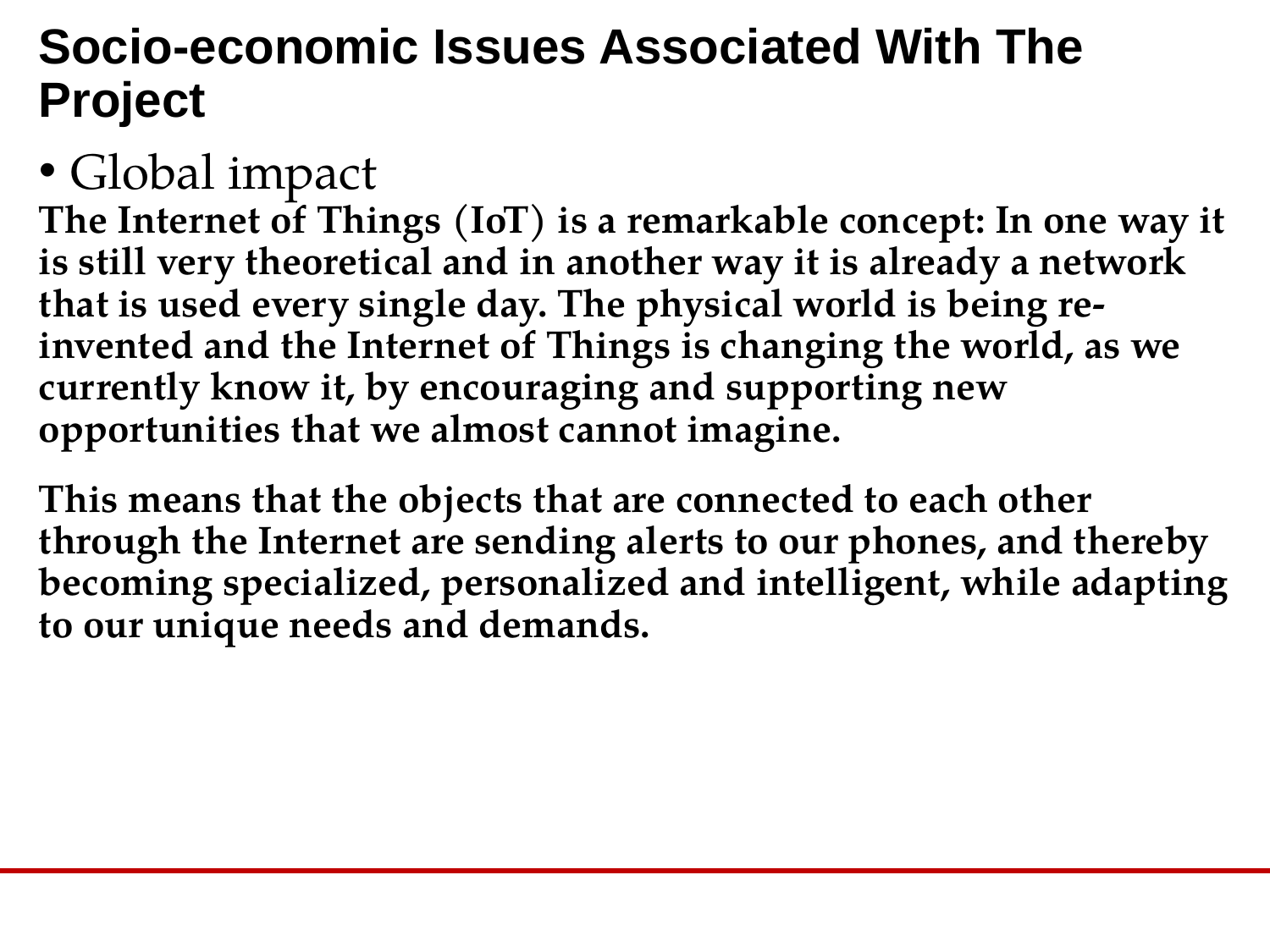

# Socio-economic Issues Associated With The Project
Global impact
The Internet of Things (IoT) is a remarkable concept: In one way it is still very theoretical and in another way it is already a network that is used every single day. The physical world is being re-invented and the Internet of Things is changing the world, as we currently know it, by encouraging and supporting new opportunities that we almost cannot imagine.
This means that the objects that are connected to each other through the Internet are sending alerts to our phones, and thereby becoming specialized, personalized and intelligent, while adapting to our unique needs and demands.

8